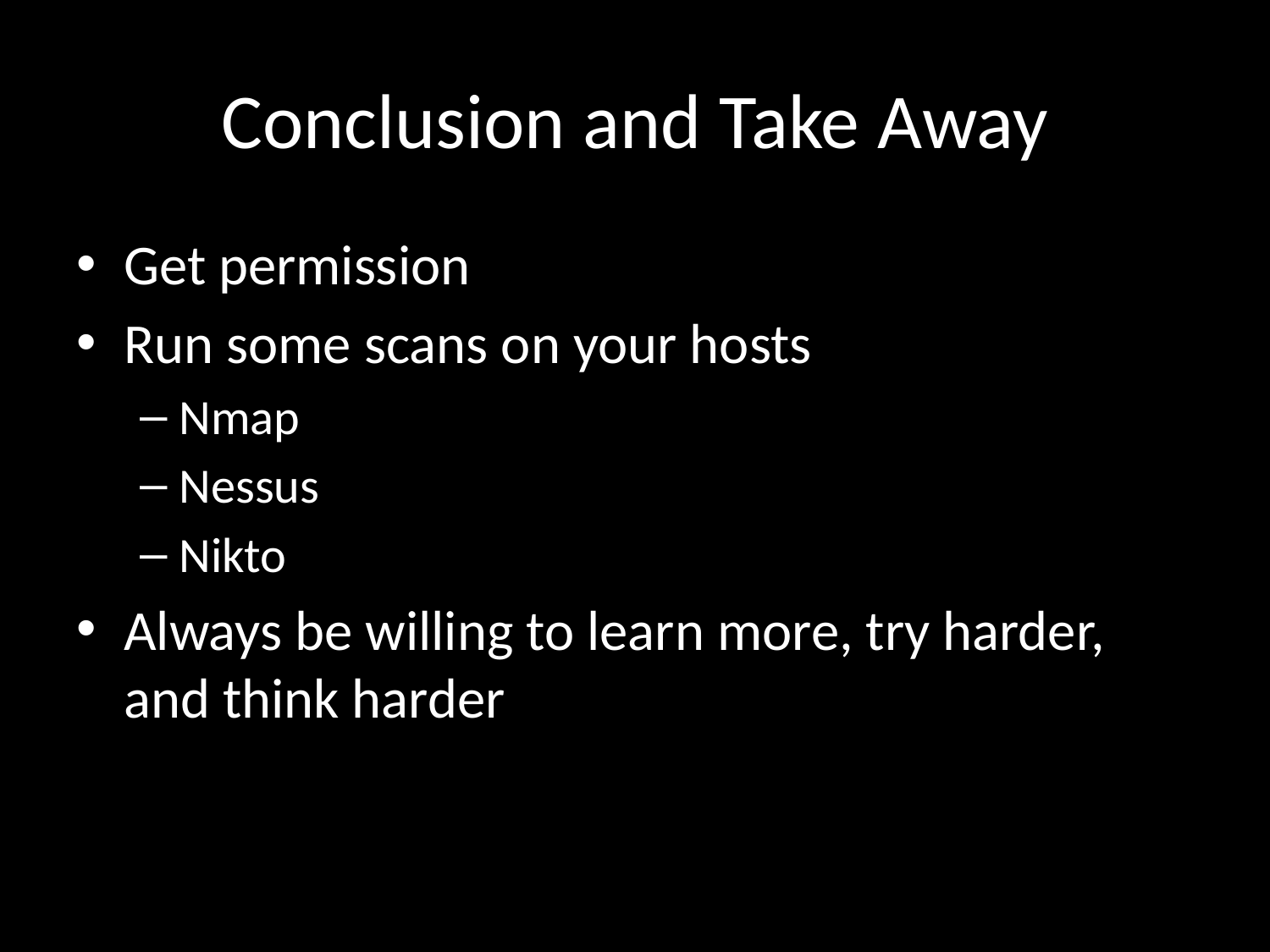

# Conclusion and Take Away
Get permission
Run some scans on your hosts
Nmap
Nessus
Nikto
Always be willing to learn more, try harder, and think harder